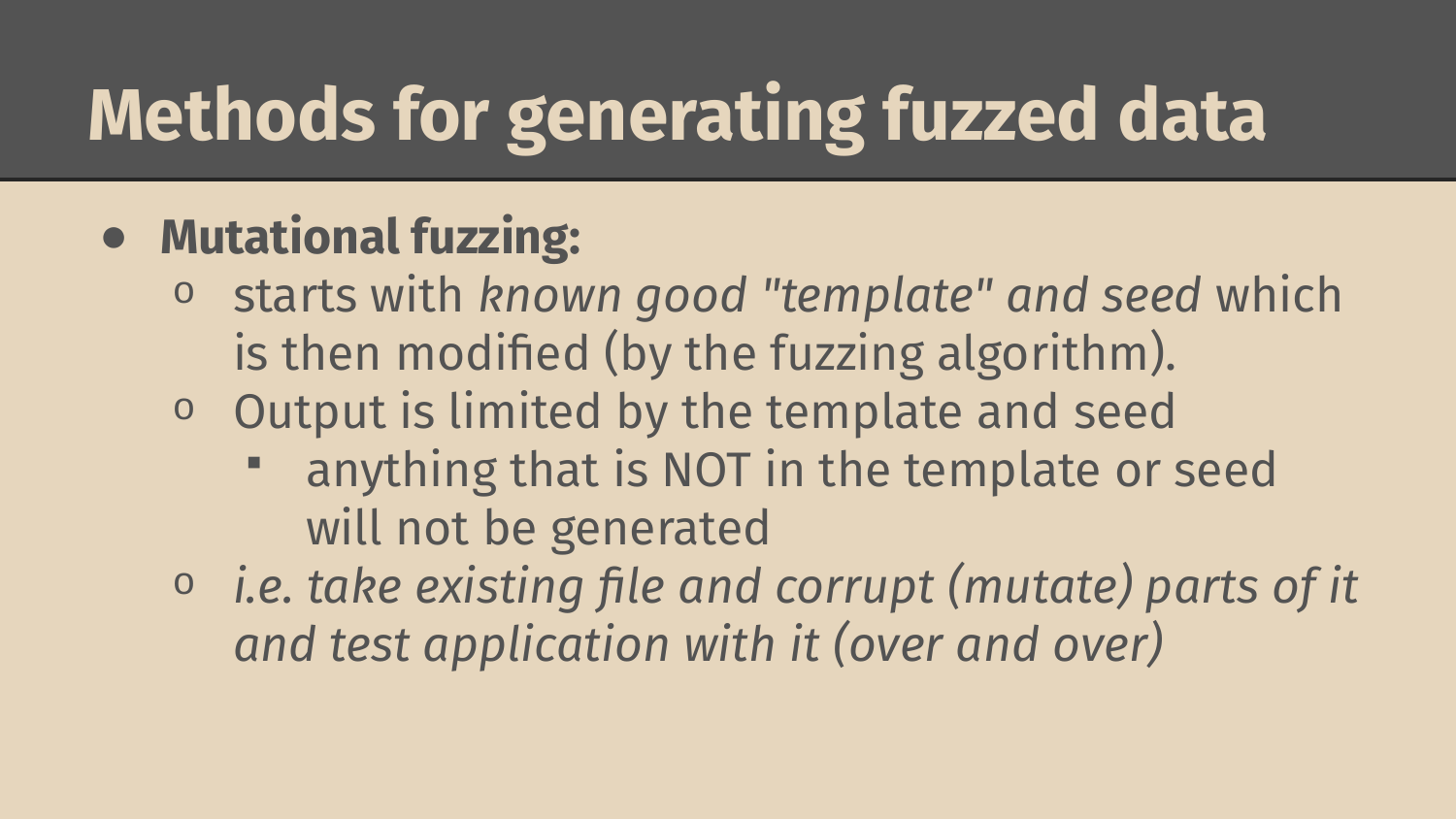

# Methods for generating fuzzed data
Mutational fuzzing:
starts with known good "template" and seed which is then modified (by the fuzzing algorithm).
Output is limited by the template and seed
anything that is NOT in the template or seed will not be generated
i.e. take existing file and corrupt (mutate) parts of it and test application with it (over and over)